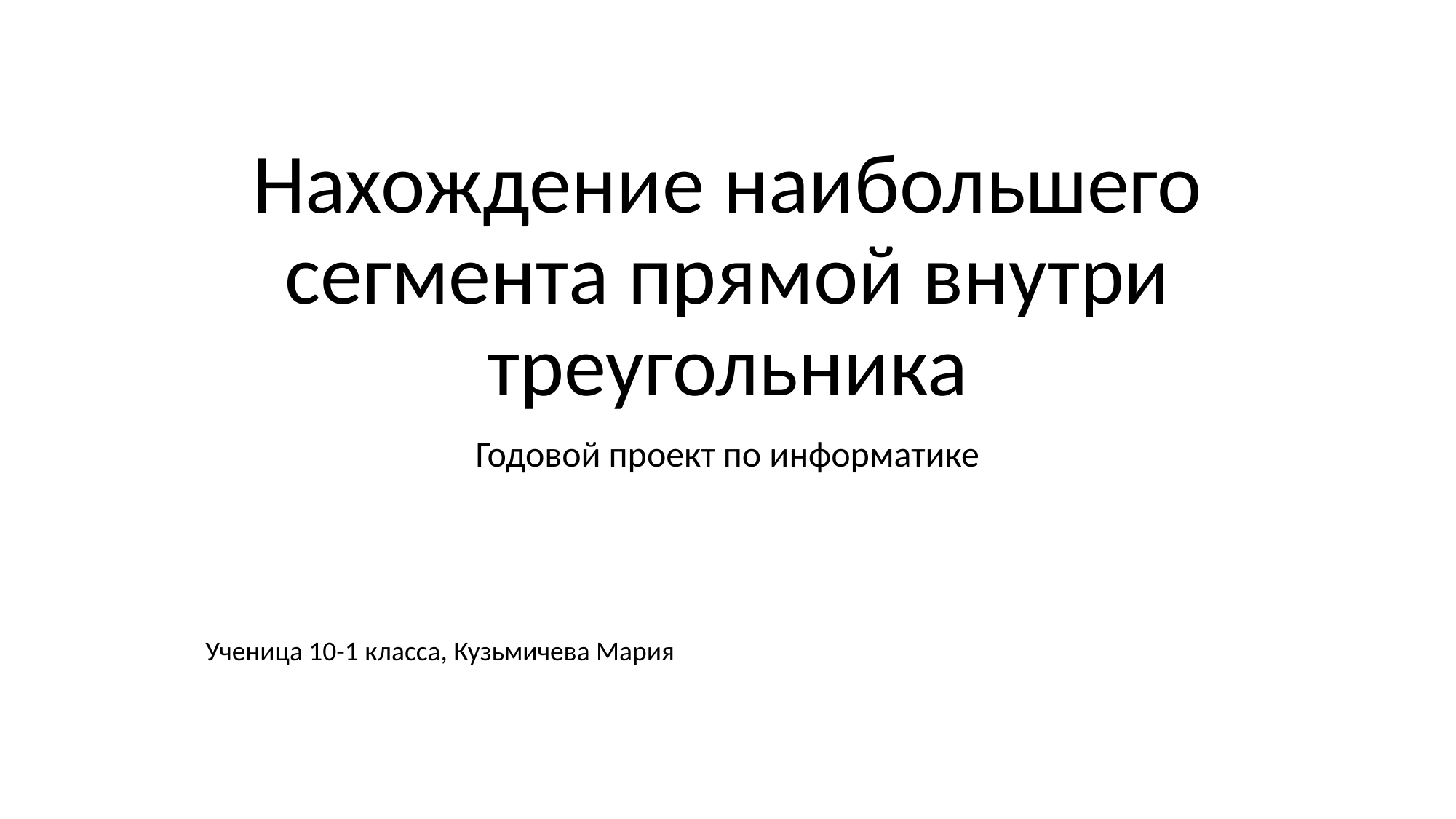

# Нахождение наибольшего сегмента прямой внутри треугольника
Годовой проект по информатике
Ученица 10-1 класса, Кузьмичева Мария